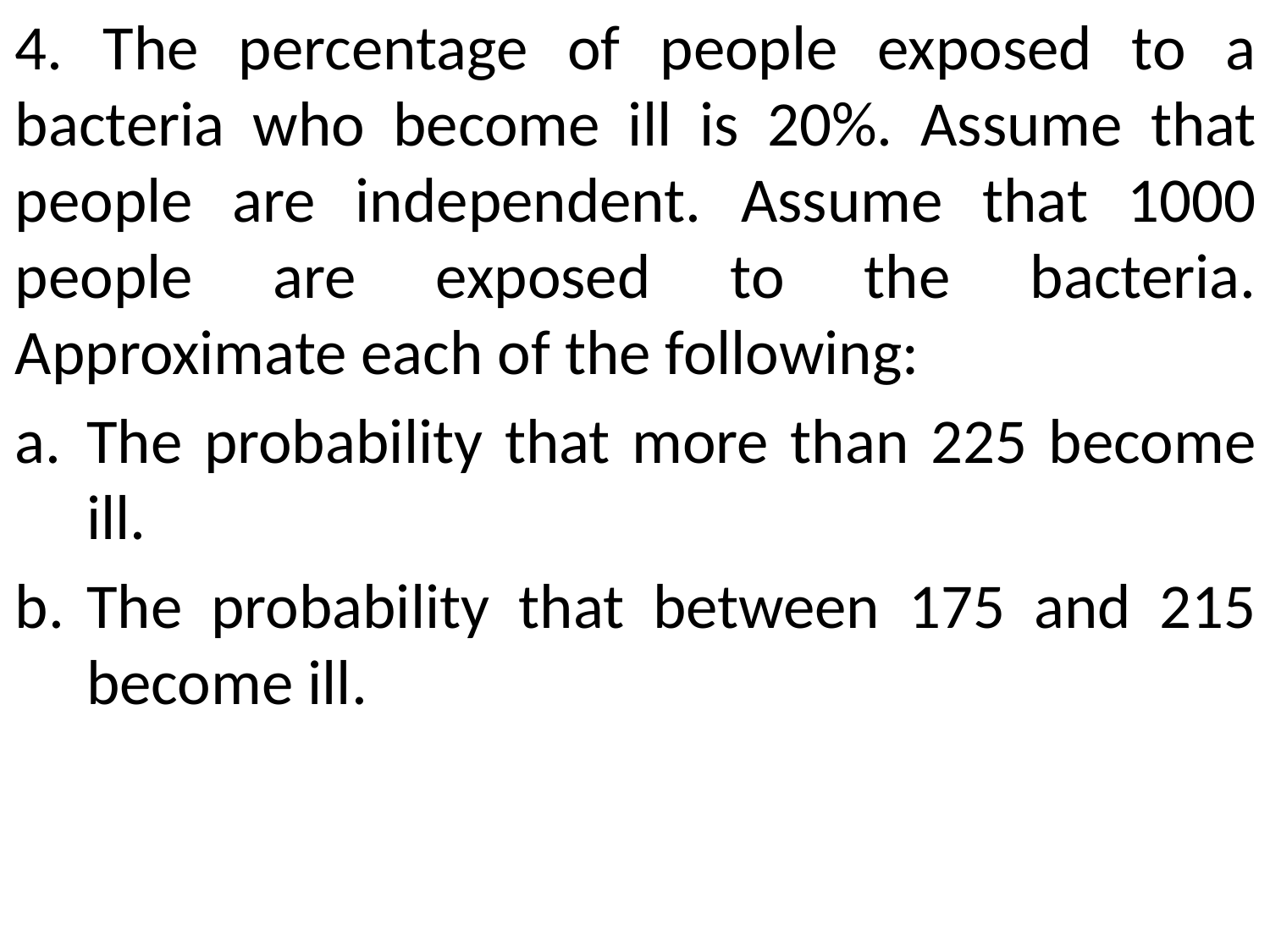

4. The percentage of people exposed to a bacteria who become ill is 20%. Assume that people are independent. Assume that 1000 people are exposed to the bacteria. Approximate each of the following:
The probability that more than 225 become ill.
The probability that between 175 and 215 become ill.